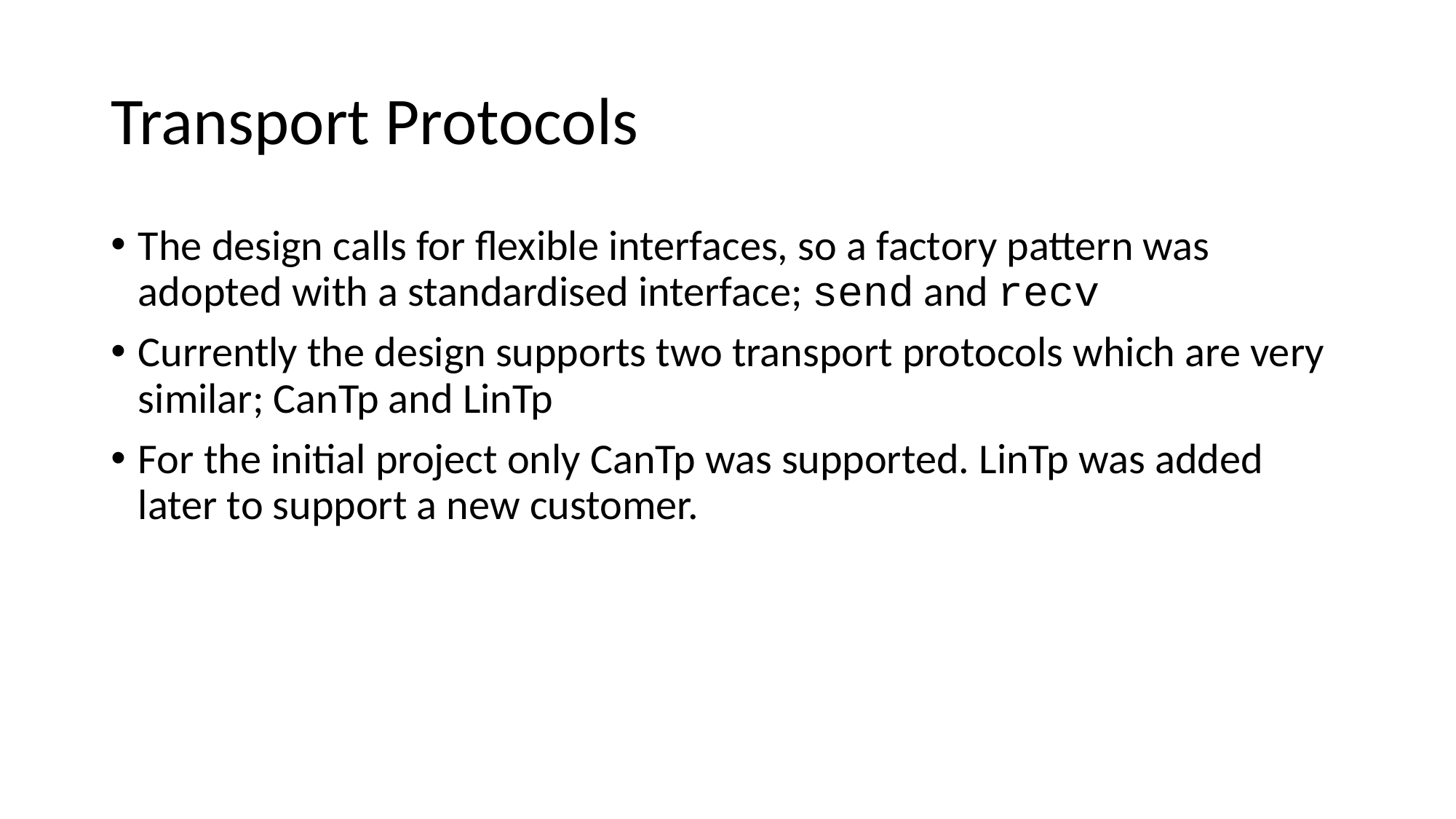

# Transport Protocols
The design calls for flexible interfaces, so a factory pattern was adopted with a standardised interface; send and recv
Currently the design supports two transport protocols which are very similar; CanTp and LinTp
For the initial project only CanTp was supported. LinTp was added later to support a new customer.